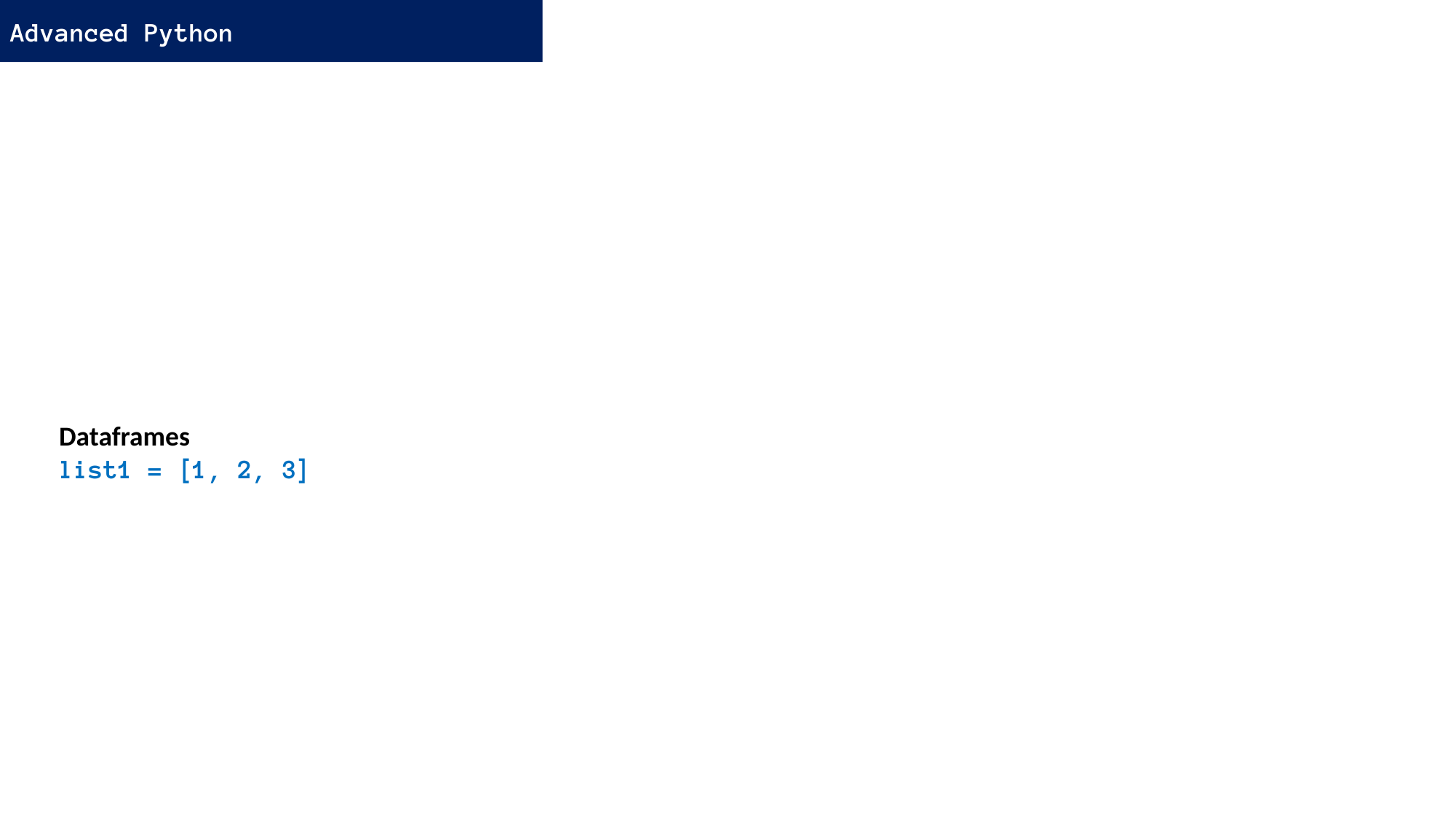

Advanced Python

Dataframes
list1 = [1, 2, 3]